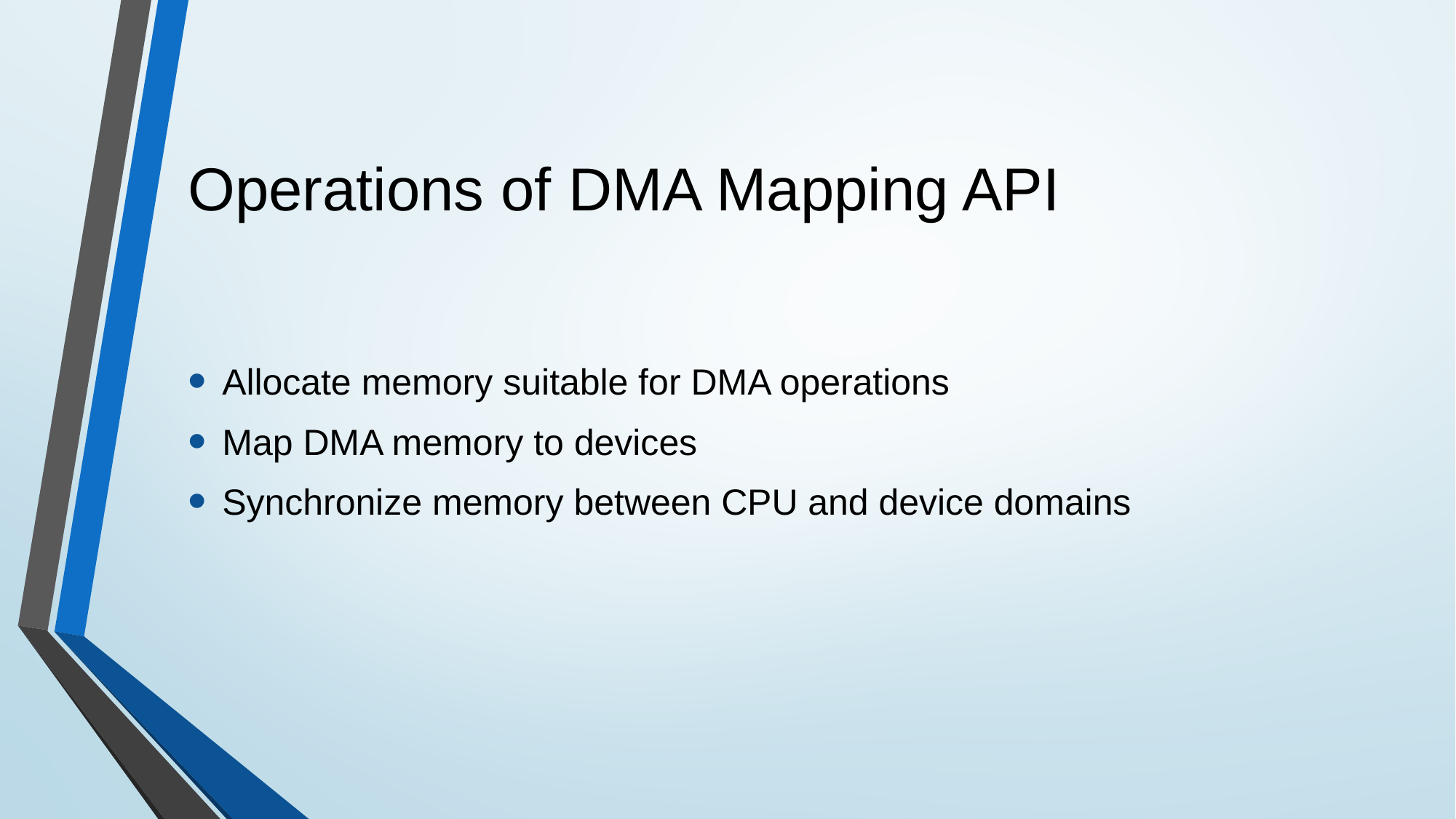

# Operations of DMA Mapping API
Allocate memory suitable for DMA operations
Map DMA memory to devices
Synchronize memory between CPU and device domains